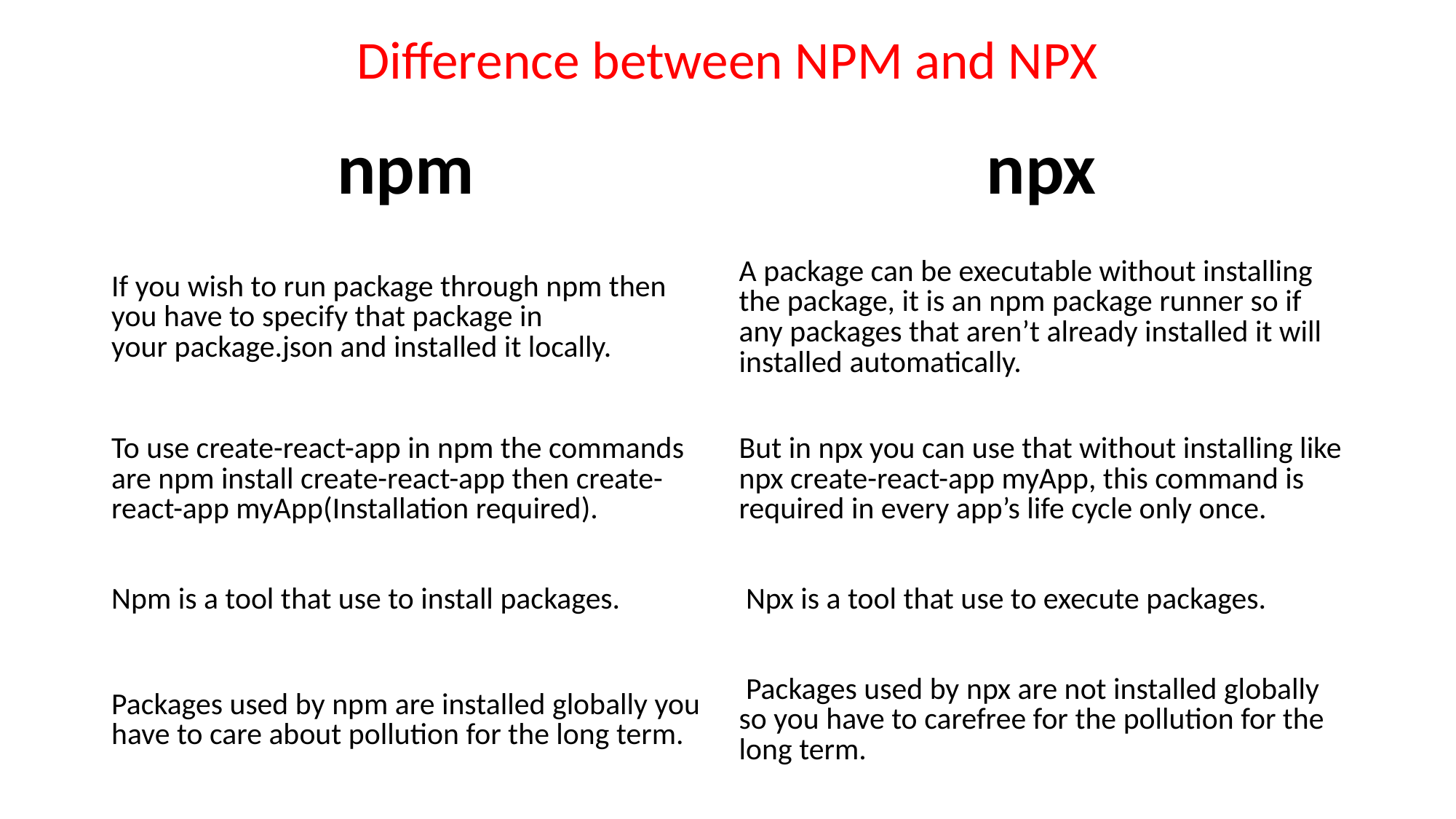

# Difference between NPM and NPX
| npm | npx |
| --- | --- |
| If you wish to run package through npm then you have to specify that package in your package.json and installed it locally. | A package can be executable without installing the package, it is an npm package runner so if any packages that aren’t already installed it will installed automatically. |
| To use create-react-app in npm the commands are npm install create-react-app then create-react-app myApp(Installation required). | But in npx you can use that without installing like npx create-react-app myApp, this command is required in every app’s life cycle only once. |
| Npm is a tool that use to install packages. | Npx is a tool that use to execute packages. |
| Packages used by npm are installed globally you have to care about pollution for the long term. | Packages used by npx are not installed globally so you have to carefree for the pollution for the long term. |